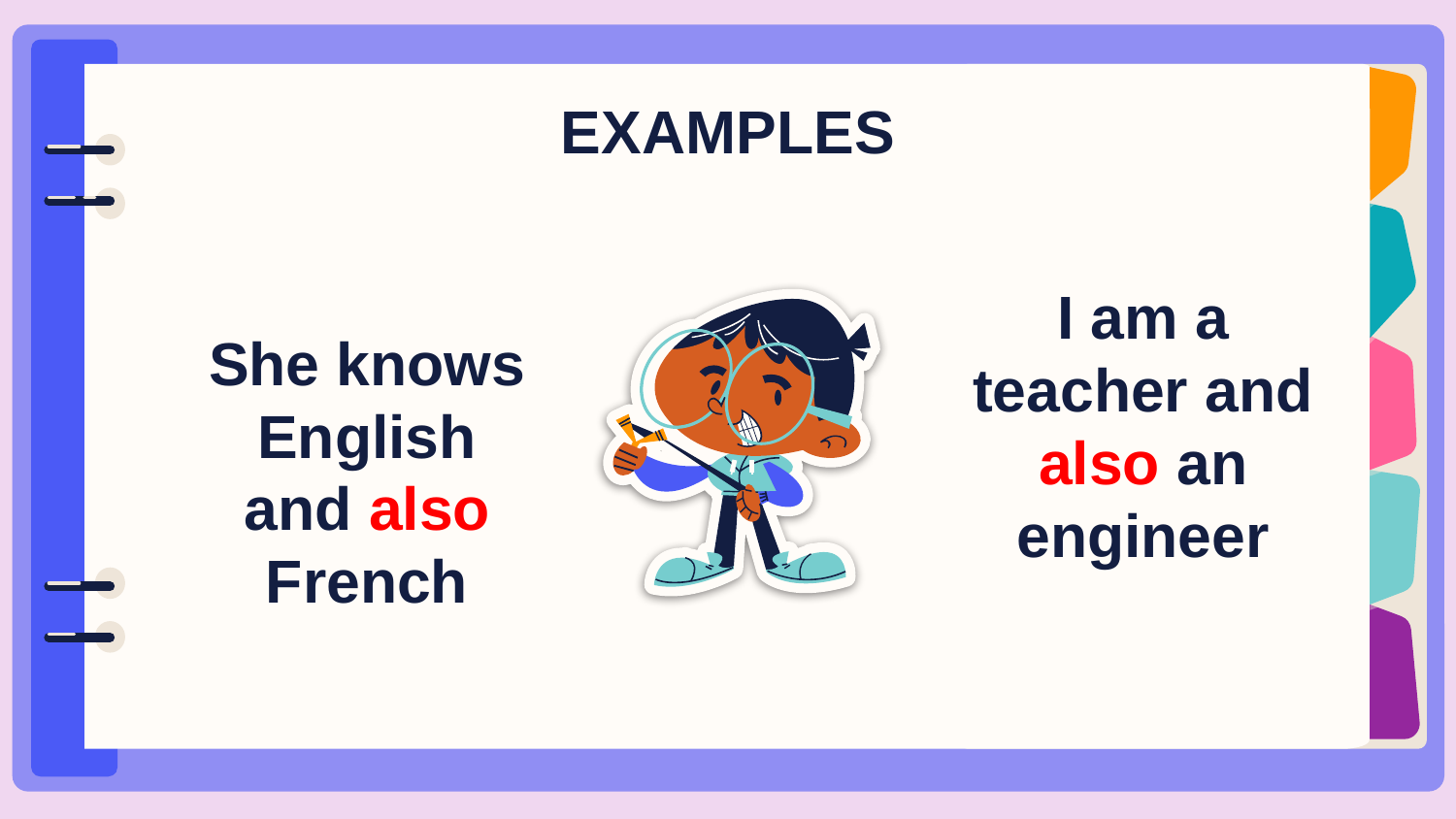

# EXAMPLES

I am a teacher and also an engineer
She knows English and also French